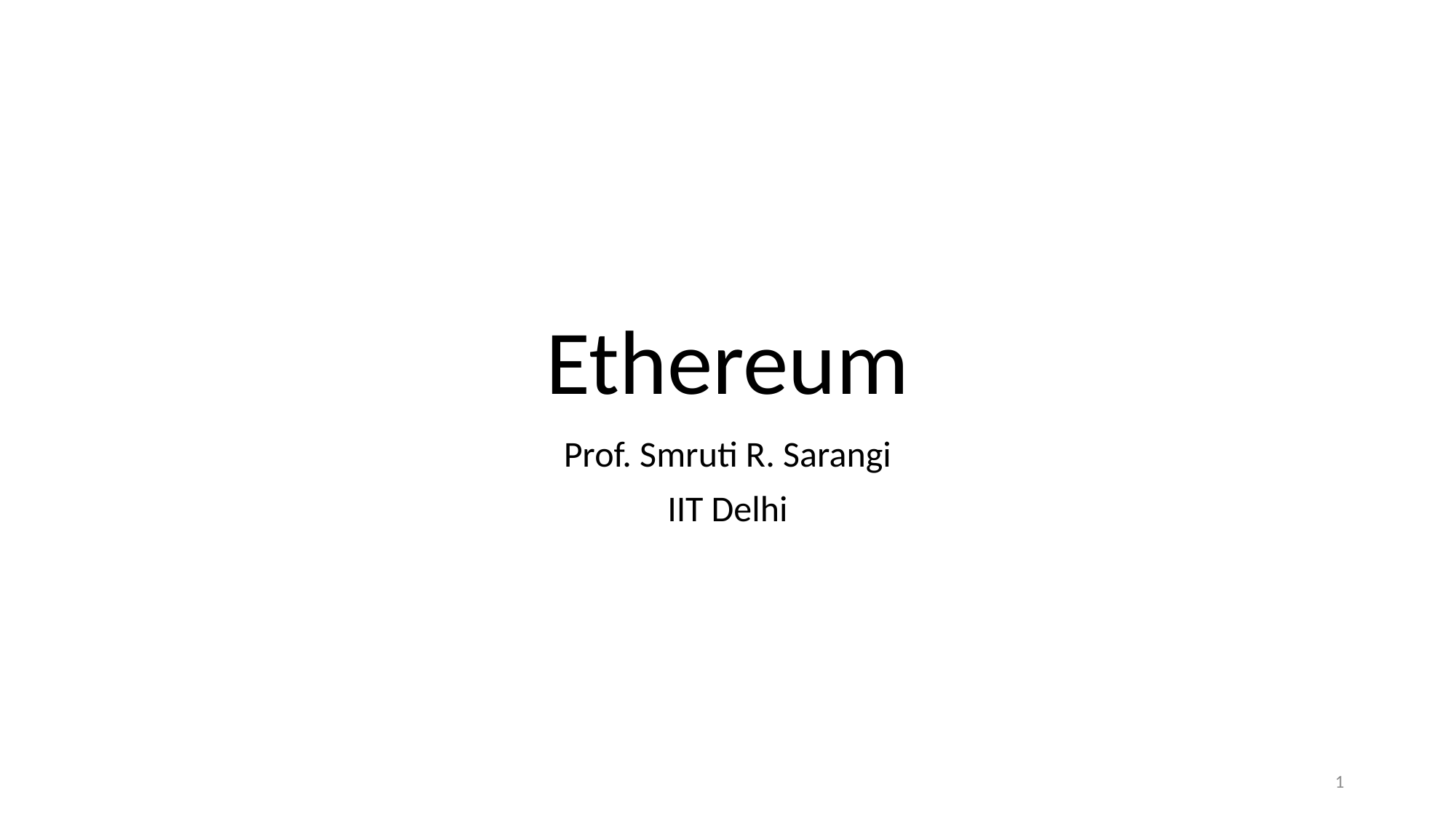

# Ethereum
Prof. Smruti R. Sarangi
IIT Delhi
1